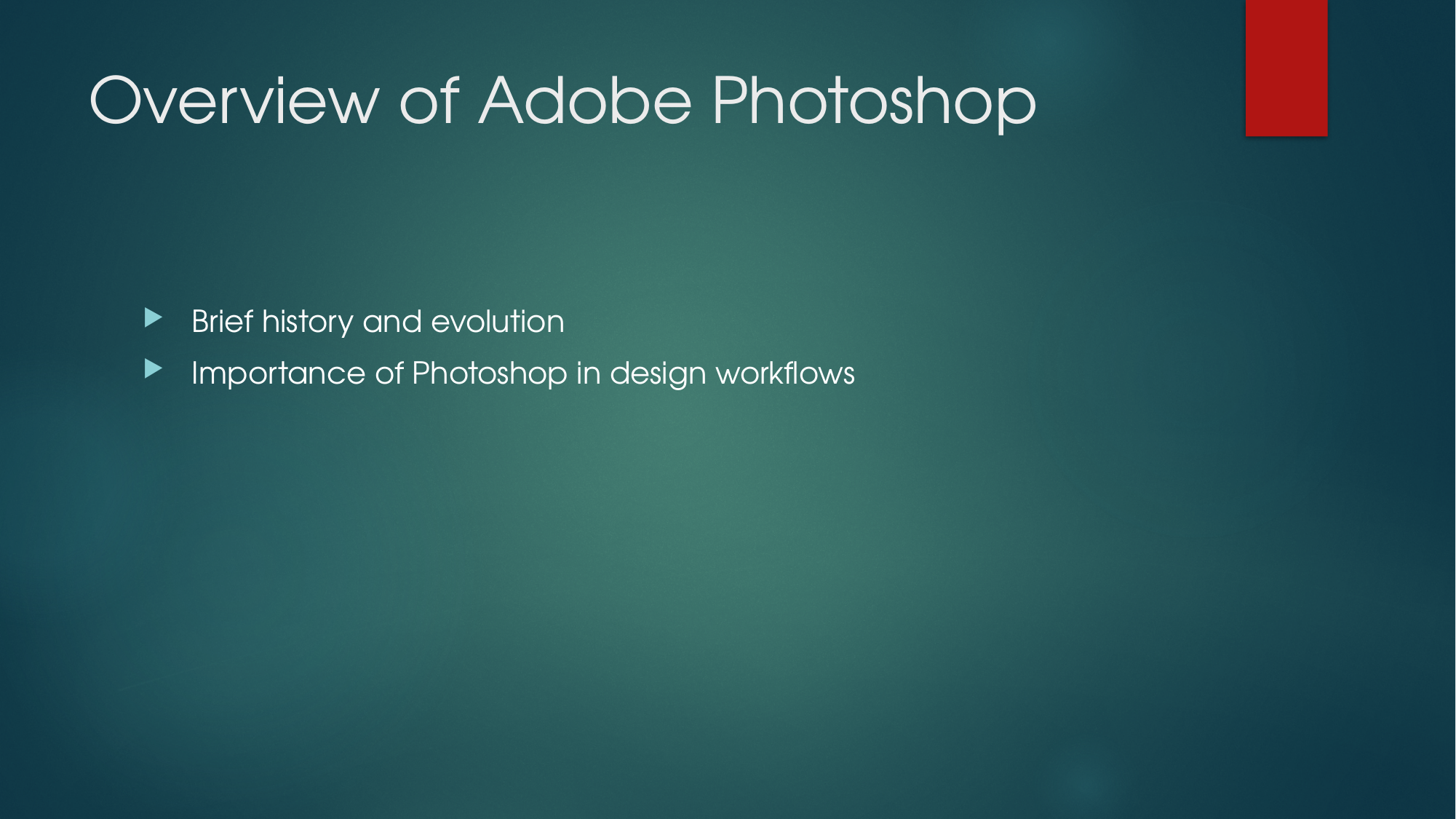

# Overview of Adobe Photoshop

 Brief history and evolution
 Importance of Photoshop in design workflows